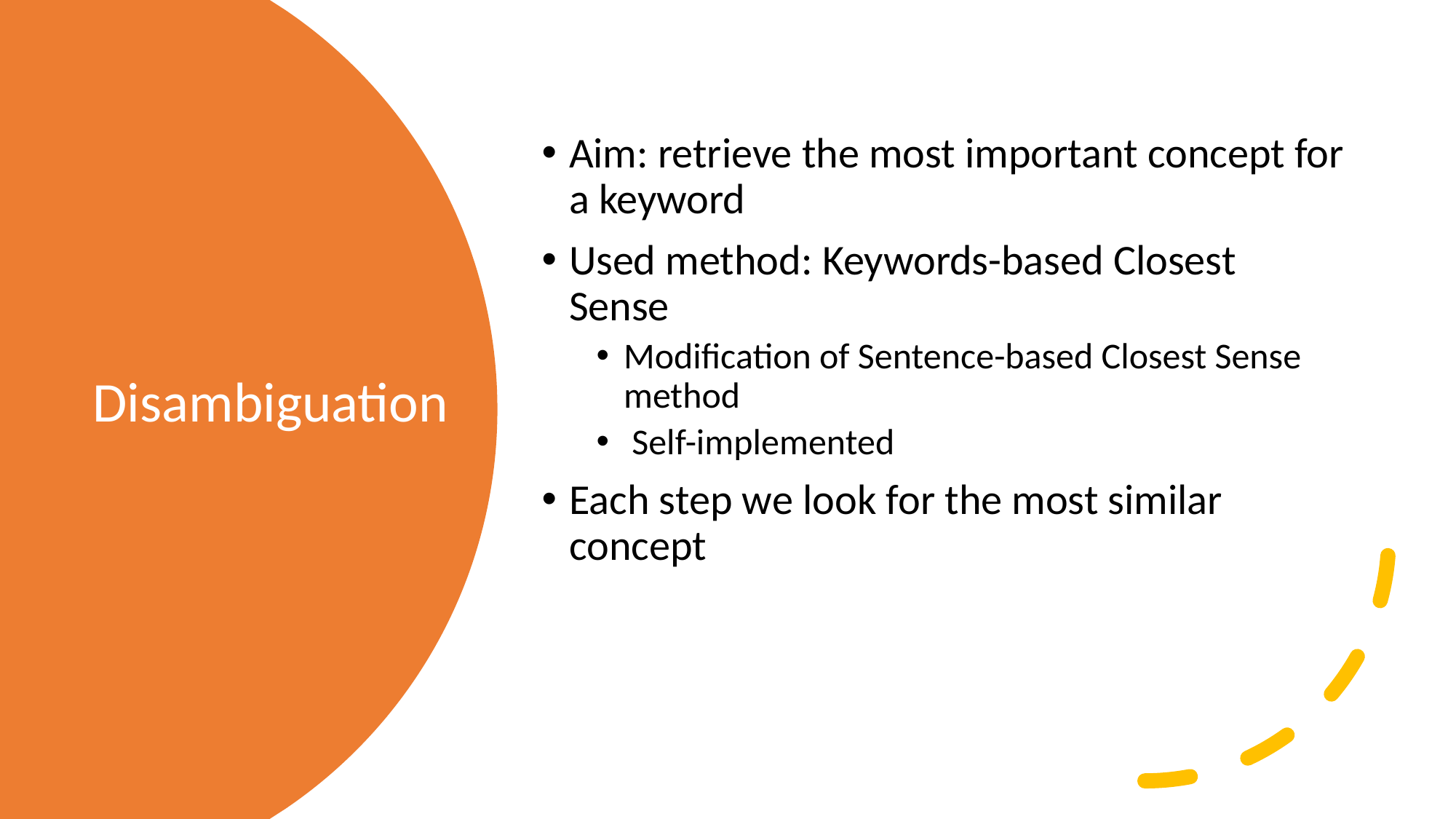

Aim: retrieve the most important concept for a keyword
Used method: Keywords-based Closest Sense
Modification of Sentence-based Closest Sense method
 Self-implemented
Each step we look for the most similar concept

# Disambiguation